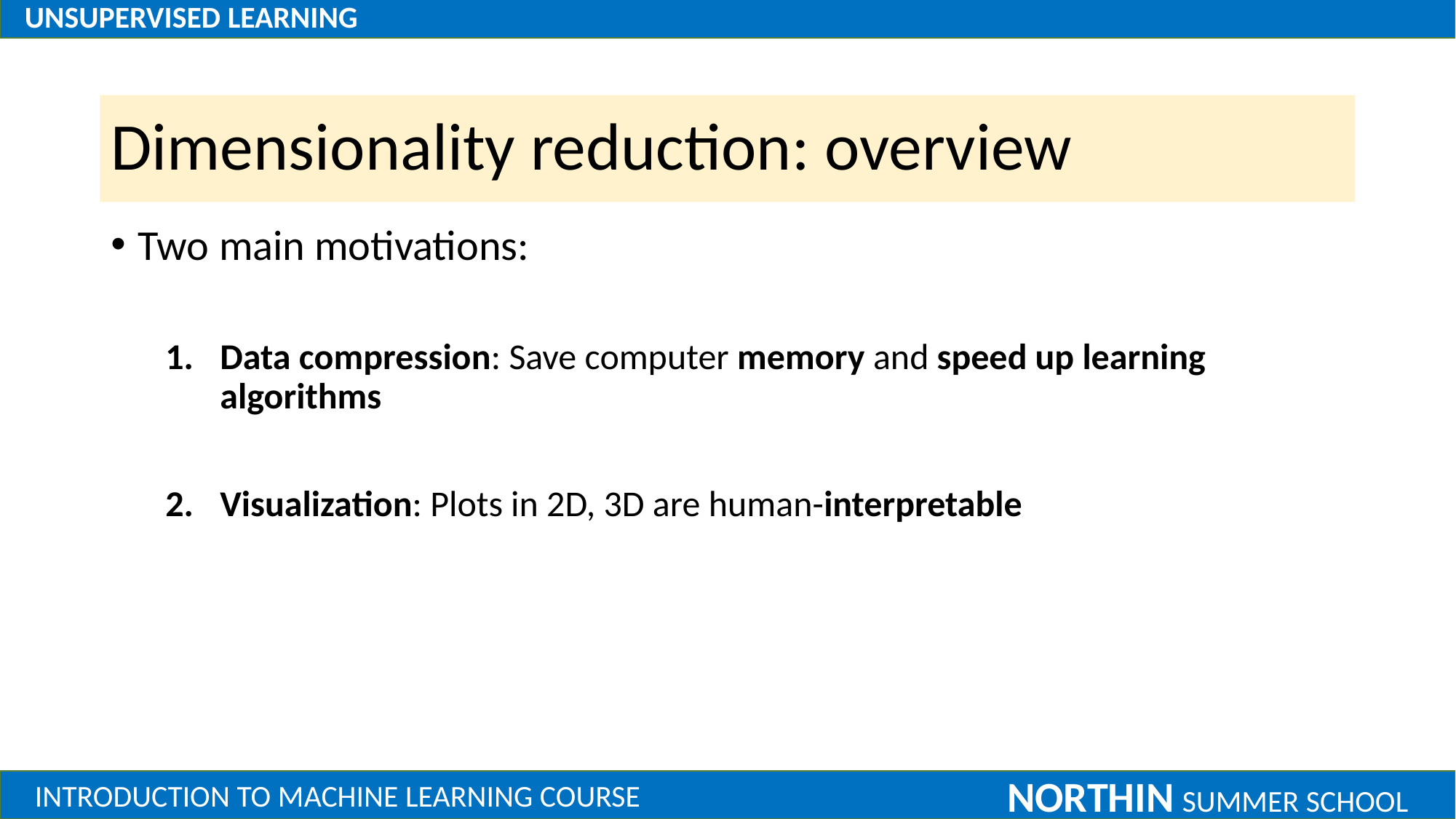

# Dimensionality reduction: overview
Two main motivations:

Data compression: Save computer memory and speed up learning algorithms

Visualization: Plots in 2D, 3D are human-interpretable